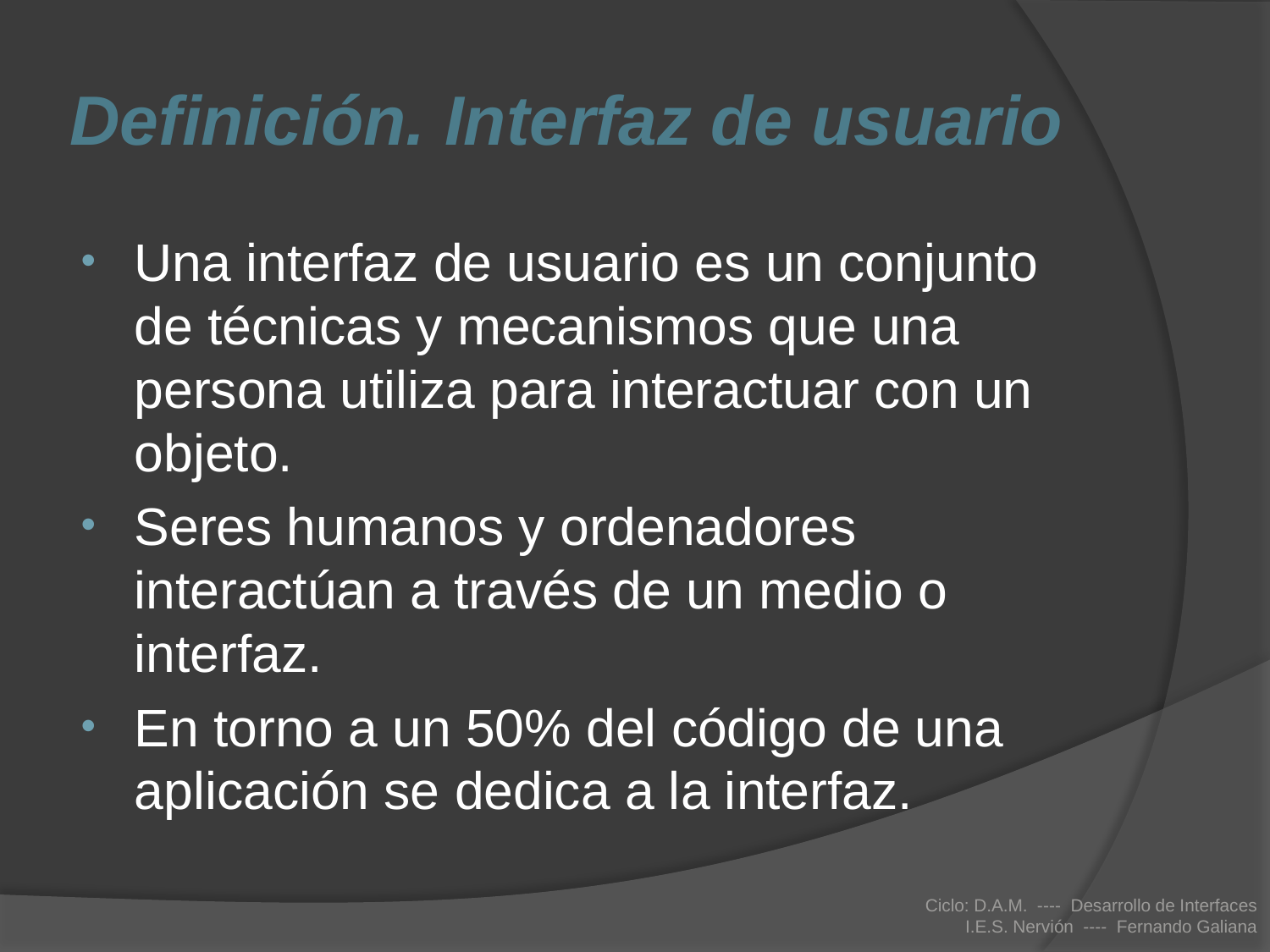

# Definición. Interfaz de usuario
Una interfaz de usuario es un conjunto de técnicas y mecanismos que una persona utiliza para interactuar con un objeto.
Seres humanos y ordenadores interactúan a través de un medio o interfaz.
En torno a un 50% del código de una aplicación se dedica a la interfaz.
Ciclo: D.A.M.  ----  Desarrollo de Interfaces
I.E.S. Nervión  ----  Fernando Galiana